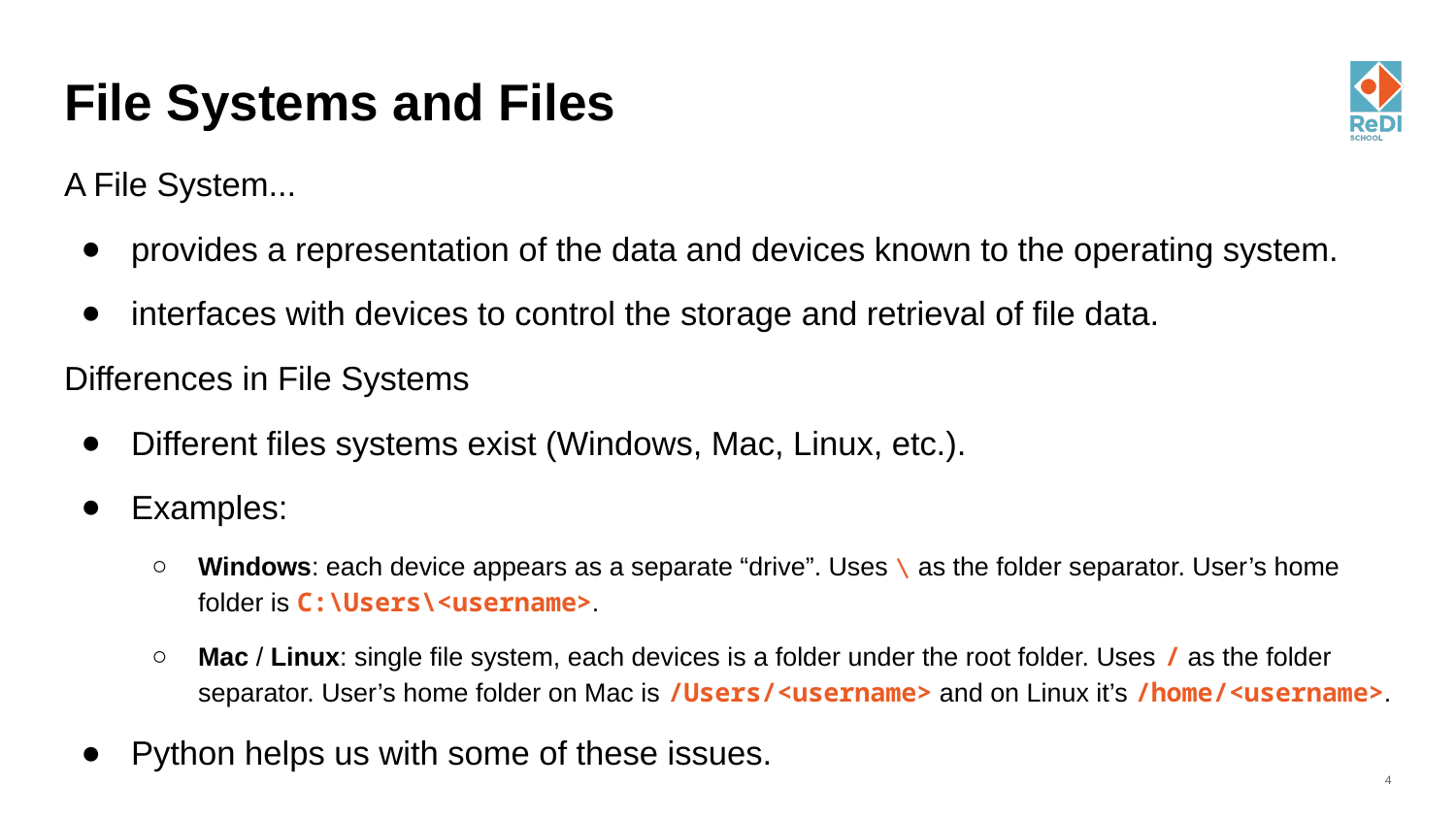

# File Systems and Files
A File System...
provides a representation of the data and devices known to the operating system.
interfaces with devices to control the storage and retrieval of file data.
Differences in File Systems
Different files systems exist (Windows, Mac, Linux, etc.).
Examples:
Windows: each device appears as a separate “drive”. Uses \ as the folder separator. User’s home folder is C:\Users\<username>.
Mac / Linux: single file system, each devices is a folder under the root folder. Uses / as the folder separator. User’s home folder on Mac is /Users/<username> and on Linux it’s /home/<username>.
Python helps us with some of these issues.
4